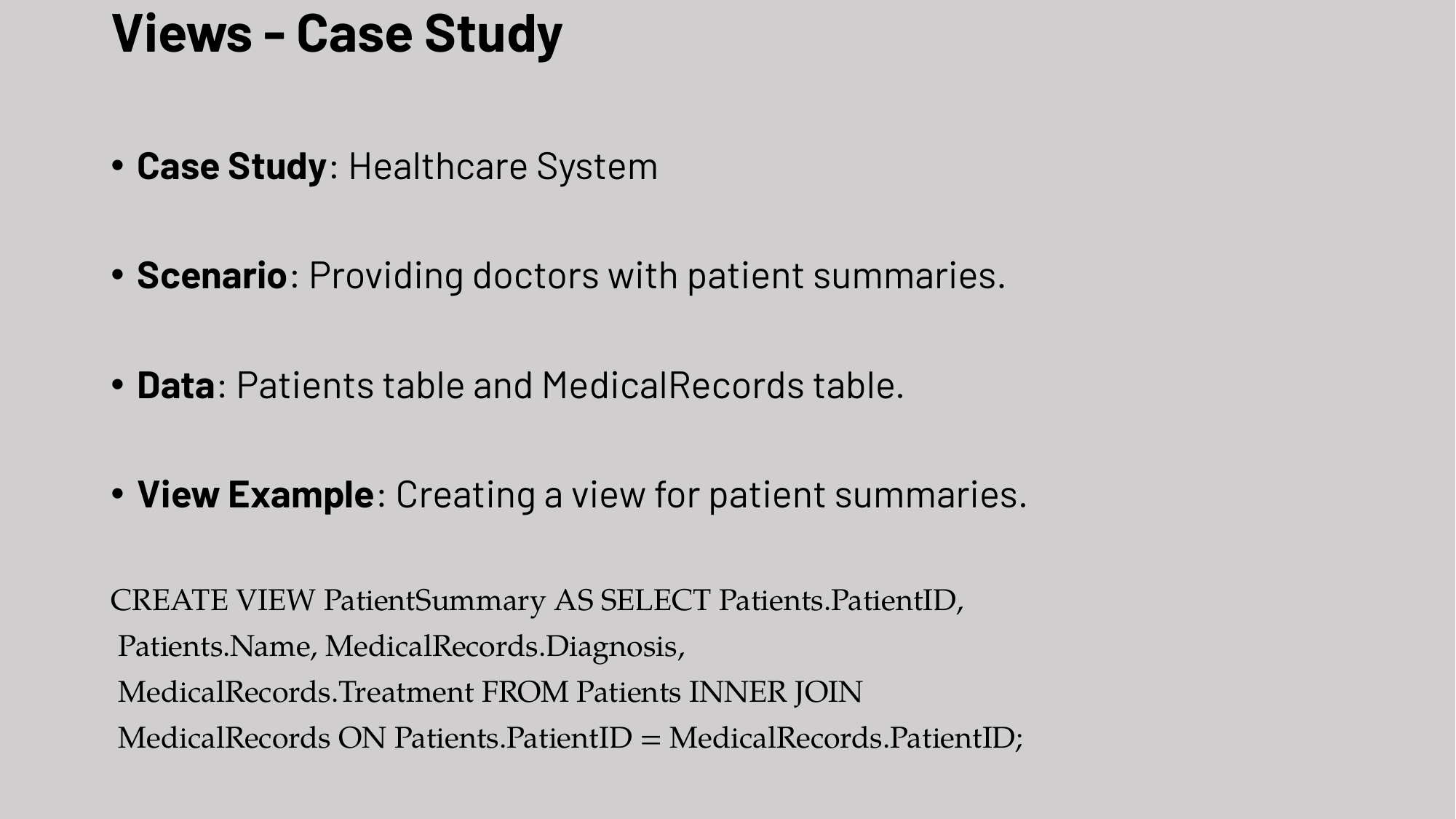

# Views - Case Study
Case Study: Healthcare System

Scenario: Providing doctors with patient summaries.

Data: Patients table and MedicalRecords table.

View Example: Creating a view for patient summaries.

CREATE VIEW PatientSummary AS SELECT Patients.PatientID,
 Patients.Name, MedicalRecords.Diagnosis,
 MedicalRecords.Treatment FROM Patients INNER JOIN
 MedicalRecords ON Patients.PatientID = MedicalRecords.PatientID;